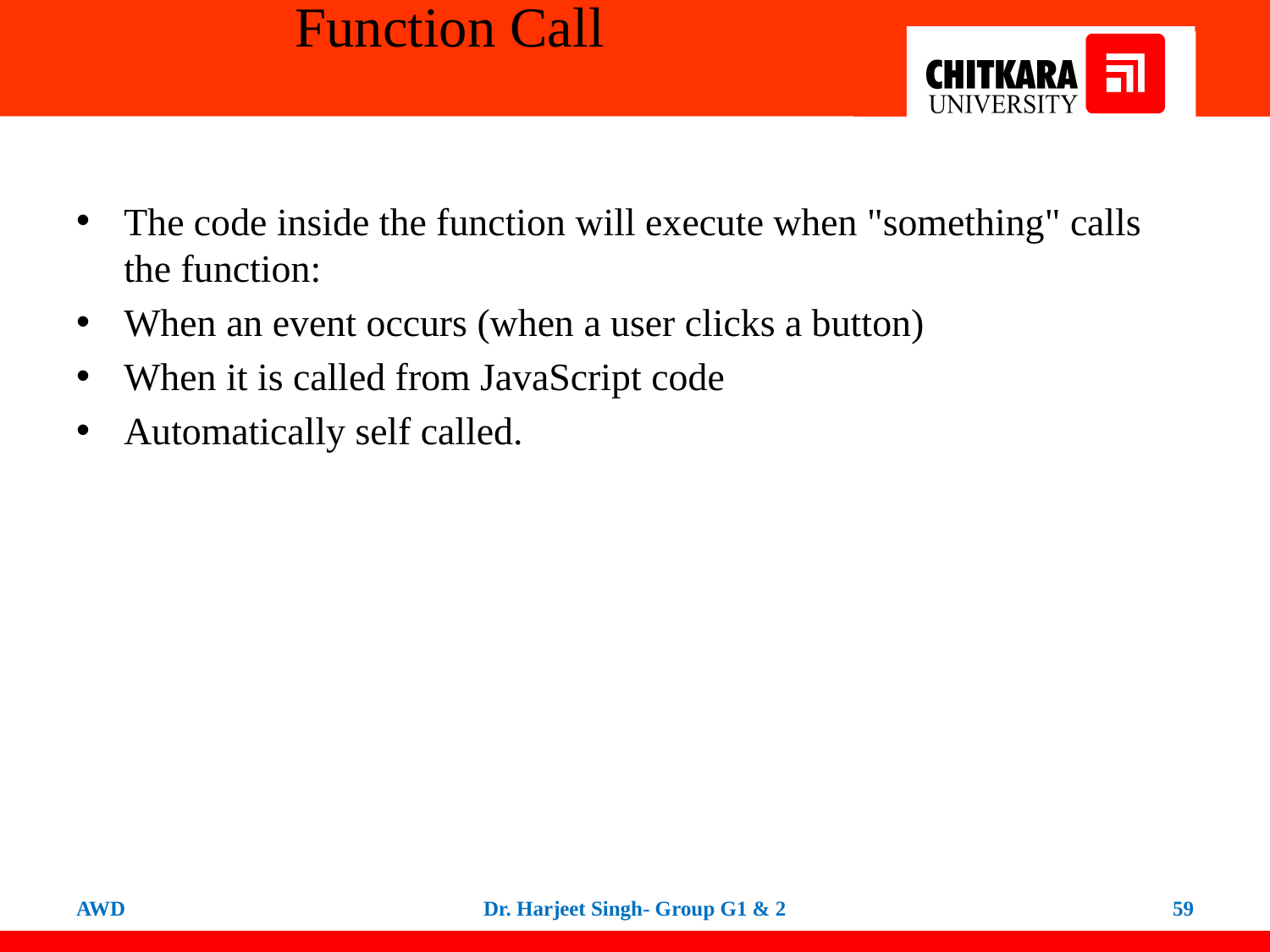

# Function Call
The code inside the function will execute when "something" calls the function:
When an event occurs (when a user clicks a button)
When it is called from JavaScript code
Automatically self called.

AWD
Dr. Harjeet Singh- Group G1 & 2
59